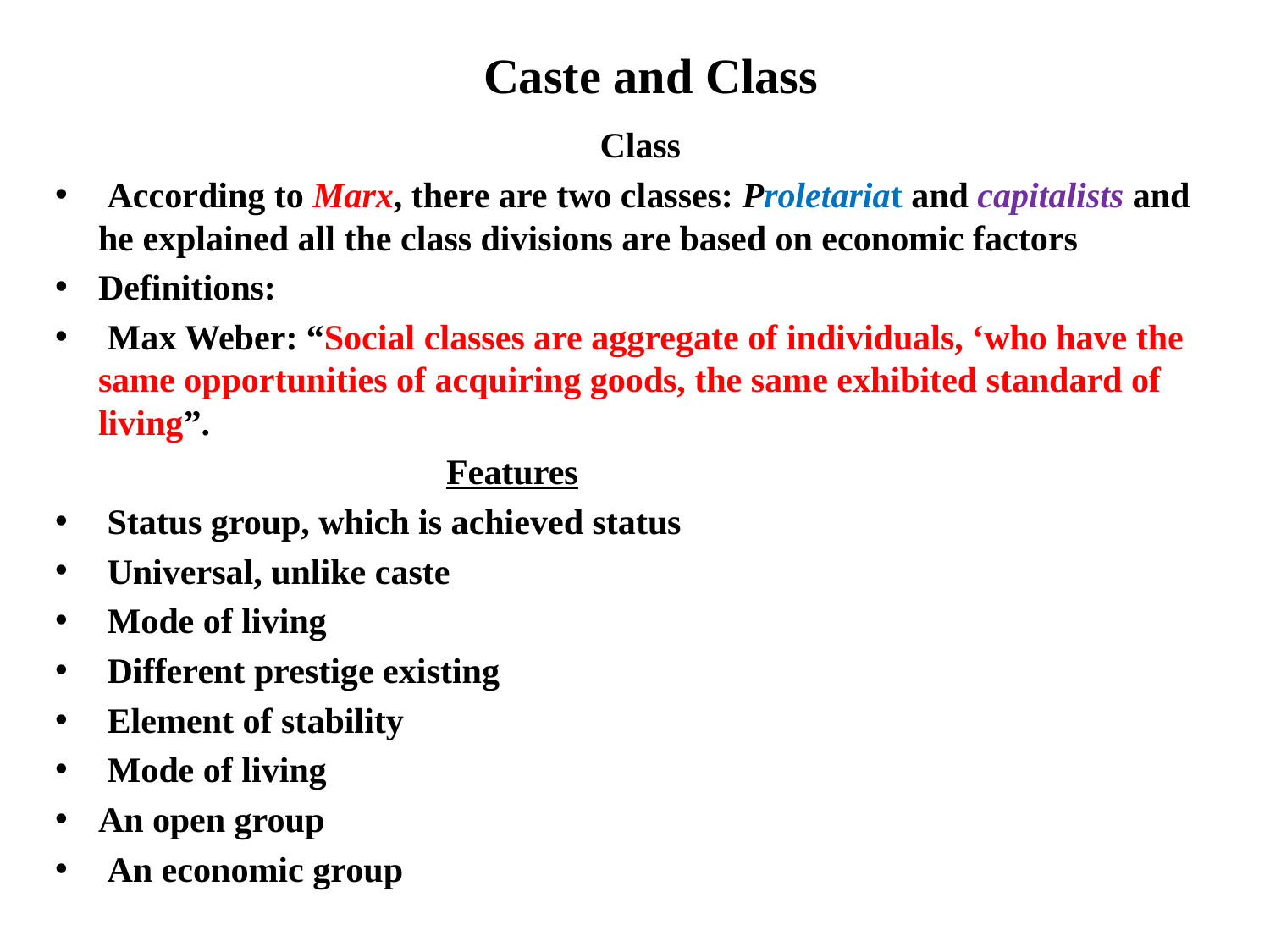

# Caste and Class
Class
 According to Marx, there are two classes: Proletariat and capitalists and he explained all the class divisions are based on economic factors
Definitions:
 Max Weber: “Social classes are aggregate of individuals, ‘who have the same opportunities of acquiring goods, the same exhibited standard of living”.
                                            Features
 Status group, which is achieved status
 Universal, unlike caste
 Mode of living
 Different prestige existing
 Element of stability
 Mode of living
An open group
 An economic group